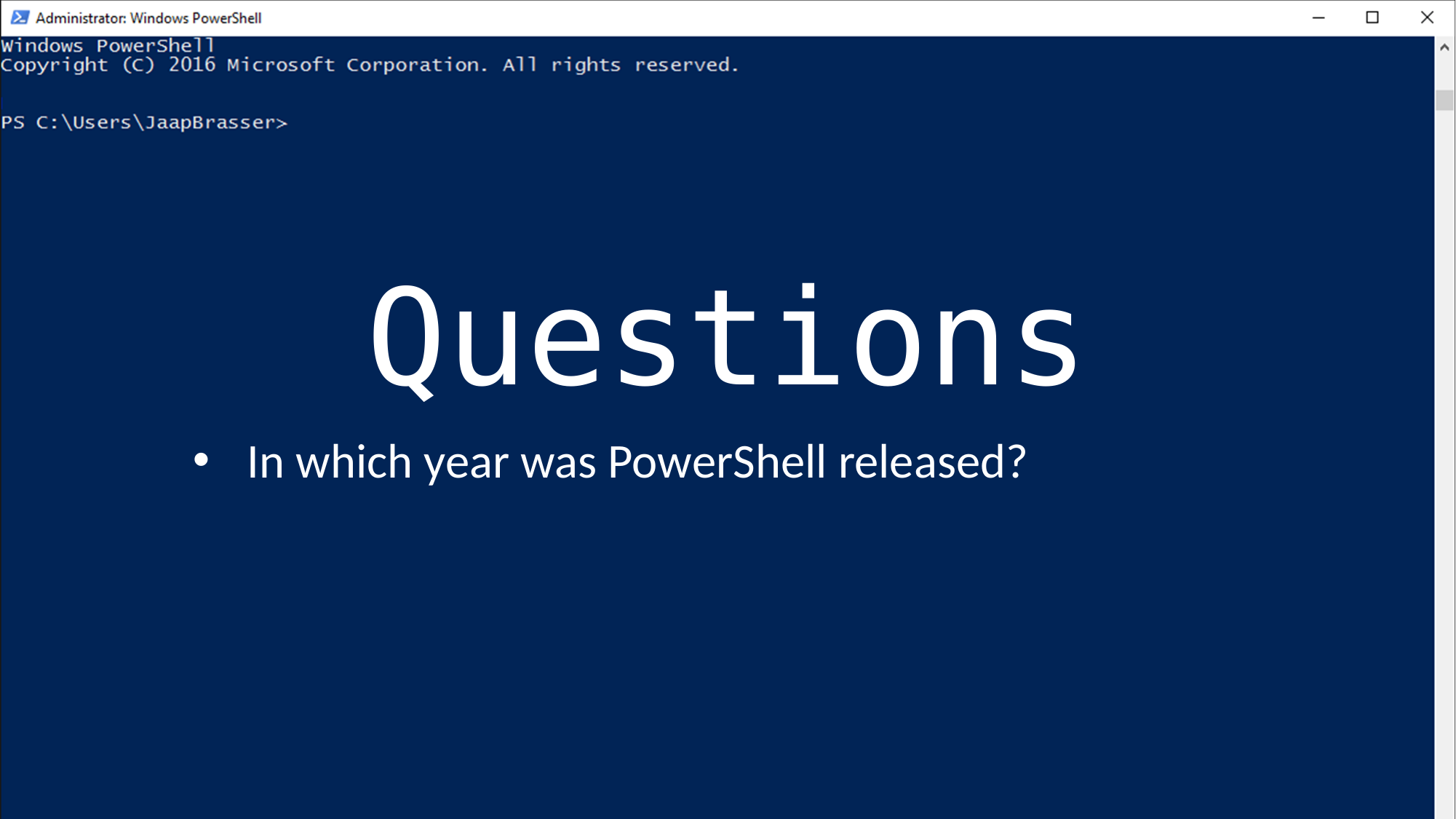

# Questions
In which year was PowerShell released?